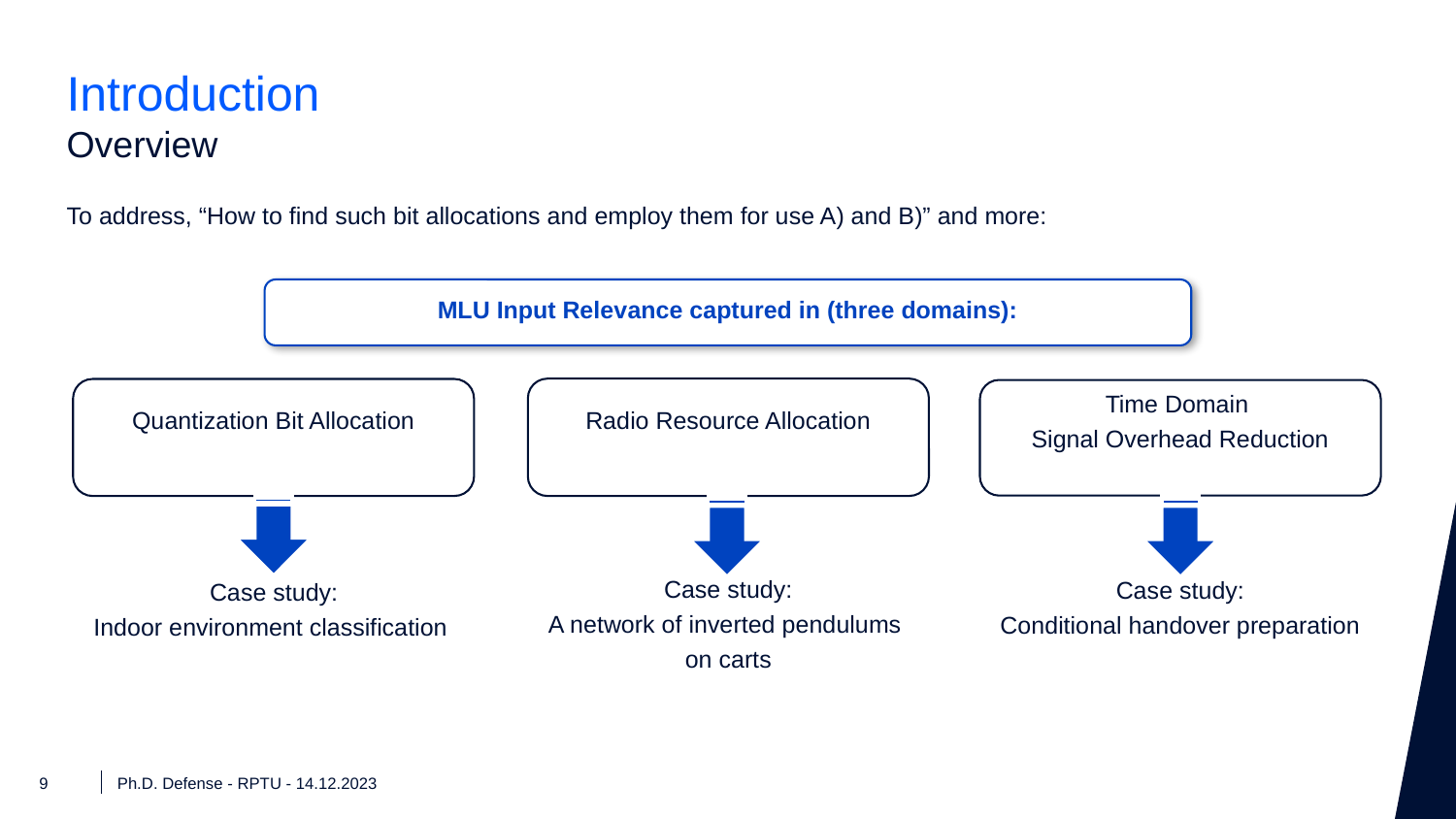

Introduction
Overview
To address, “How to find such bit allocations and employ them for use A) and B)” and more:

MLU Input Relevance captured in (three domains):
Radio Resource Allocation

Quantization Bit Allocation

Time Domain
Signal Overhead Reduction

Case study:
A network of inverted pendulums
on carts
Case study:
Conditional handover preparation
Case study:
Indoor environment classification
Ph.D. Defense - RPTU - 14.12.2023